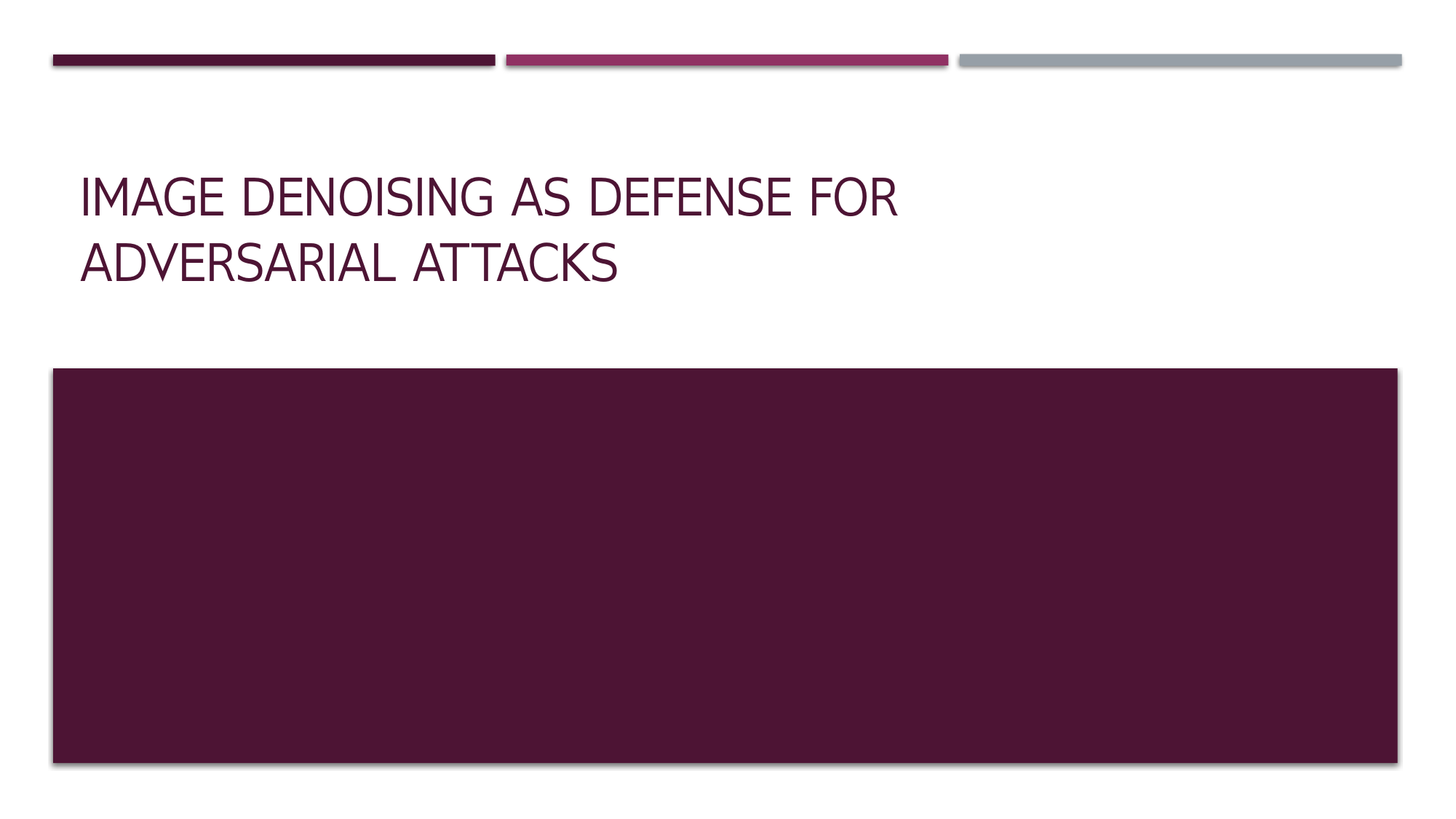

# Image Denoising as defense for adversarial Attacks